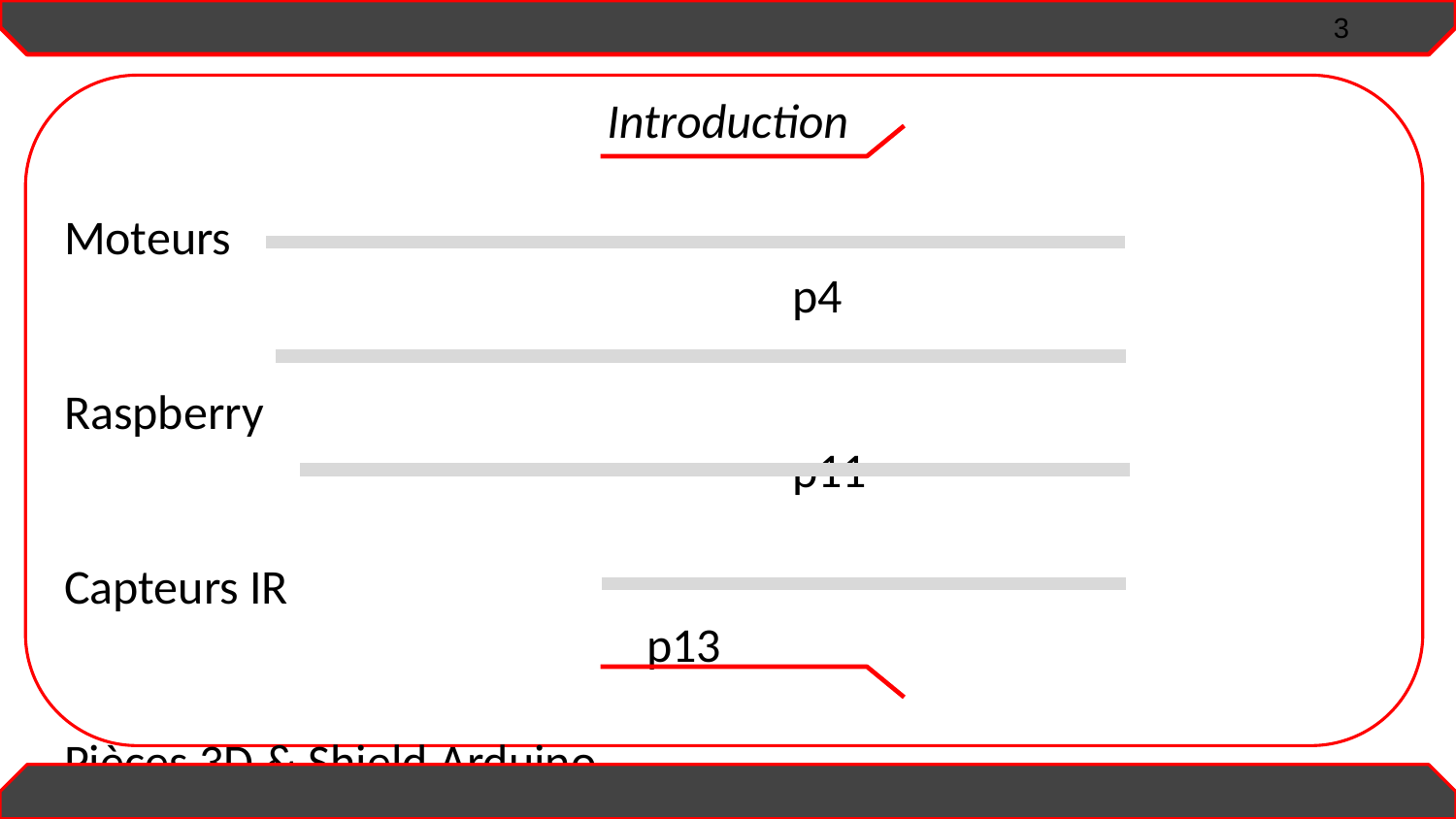

3

# Introduction

Moteurs													p4

Raspberry													p11

Capteurs IR												p13

Pièces 3D & Shield Arduino								p16

Conclusion